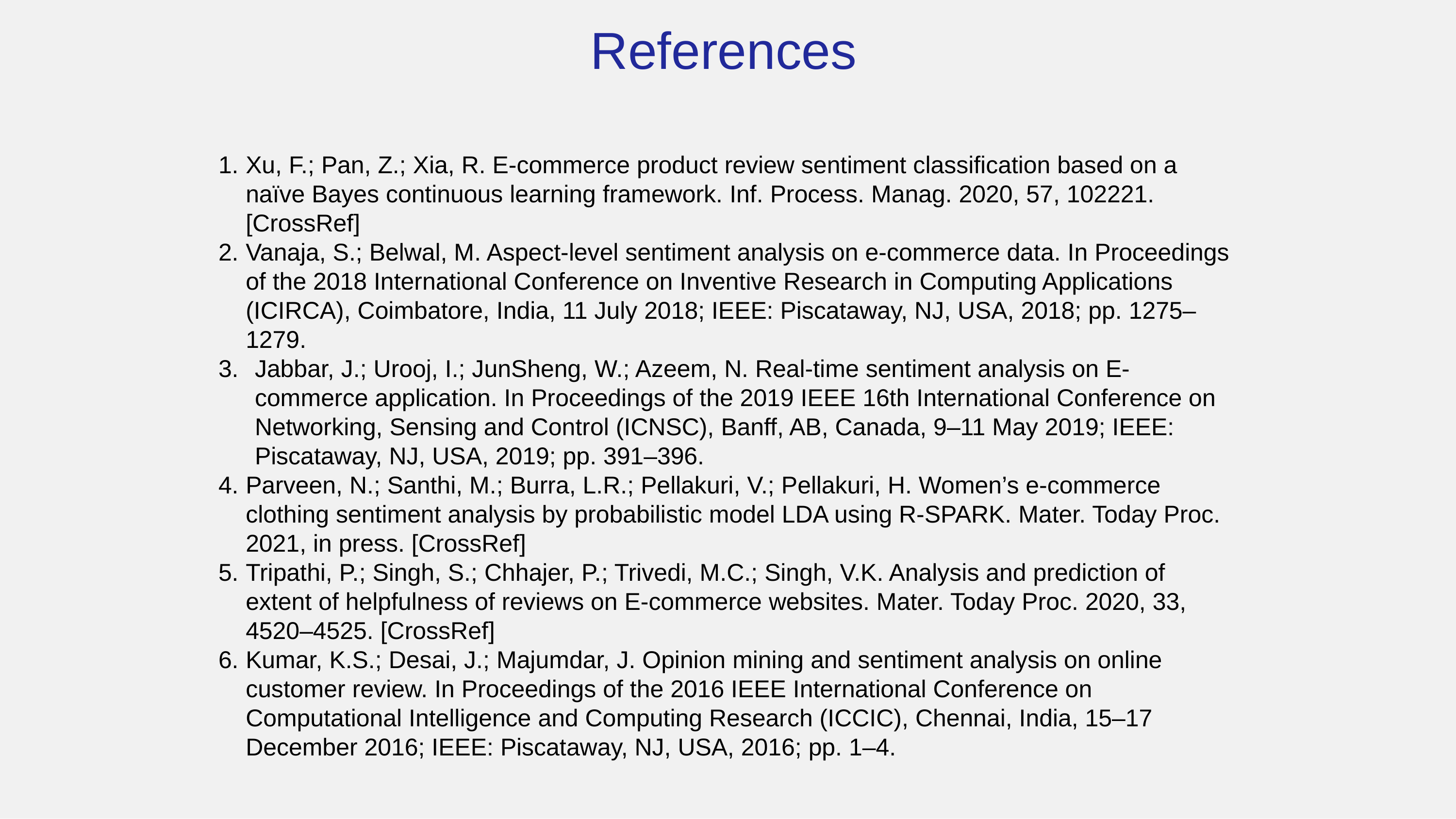

# References
Xu, F.; Pan, Z.; Xia, R. E-commerce product review sentiment classification based on a naïve Bayes continuous learning framework. Inf. Process. Manag. 2020, 57, 102221. [CrossRef]
Vanaja, S.; Belwal, M. Aspect-level sentiment analysis on e-commerce data. In Proceedings of the 2018 International Conference on Inventive Research in Computing Applications (ICIRCA), Coimbatore, India, 11 July 2018; IEEE: Piscataway, NJ, USA, 2018; pp. 1275–1279.
Jabbar, J.; Urooj, I.; JunSheng, W.; Azeem, N. Real-time sentiment analysis on E-commerce application. In Proceedings of the 2019 IEEE 16th International Conference on Networking, Sensing and Control (ICNSC), Banff, AB, Canada, 9–11 May 2019; IEEE: Piscataway, NJ, USA, 2019; pp. 391–396.
Parveen, N.; Santhi, M.; Burra, L.R.; Pellakuri, V.; Pellakuri, H. Women’s e-commerce clothing sentiment analysis by probabilistic model LDA using R-SPARK. Mater. Today Proc. 2021, in press. [CrossRef]
Tripathi, P.; Singh, S.; Chhajer, P.; Trivedi, M.C.; Singh, V.K. Analysis and prediction of extent of helpfulness of reviews on E-commerce websites. Mater. Today Proc. 2020, 33, 4520–4525. [CrossRef]
Kumar, K.S.; Desai, J.; Majumdar, J. Opinion mining and sentiment analysis on online customer review. In Proceedings of the 2016 IEEE International Conference on Computational Intelligence and Computing Research (ICCIC), Chennai, India, 15–17 December 2016; IEEE: Piscataway, NJ, USA, 2016; pp. 1–4.